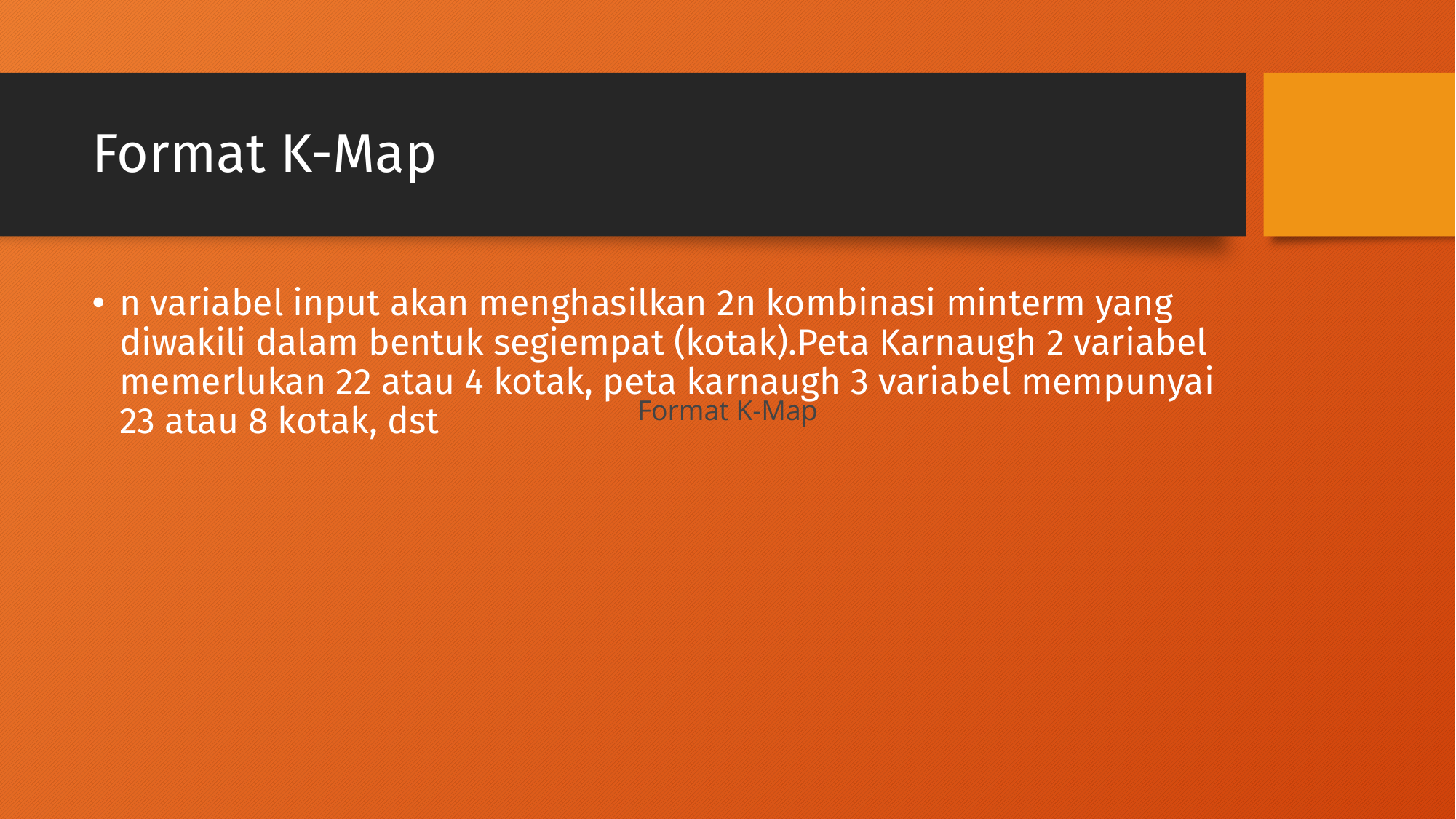

# Format K-Map
n variabel input akan menghasilkan 2n kombinasi minterm yang diwakili dalam bentuk segiempat (kotak).Peta Karnaugh 2 variabel memerlukan 22 atau 4 kotak, peta karnaugh 3 variabel mempunyai 23 atau 8 kotak, dst
Format K-Map